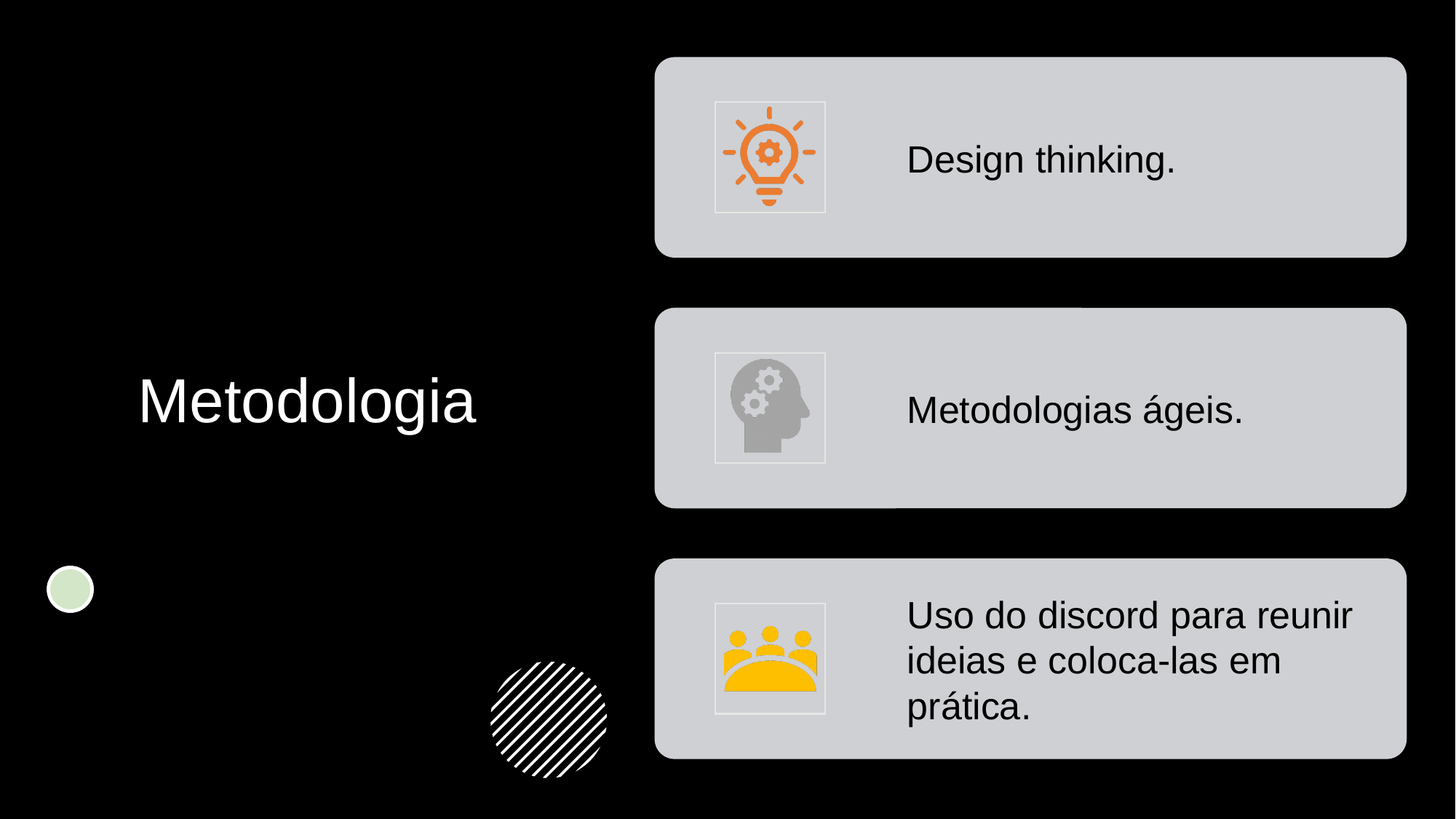

Design thinking.
Metodologias ágeis.
Uso do discord para reunir ideias e coloca-las em prática.
# Metodologia